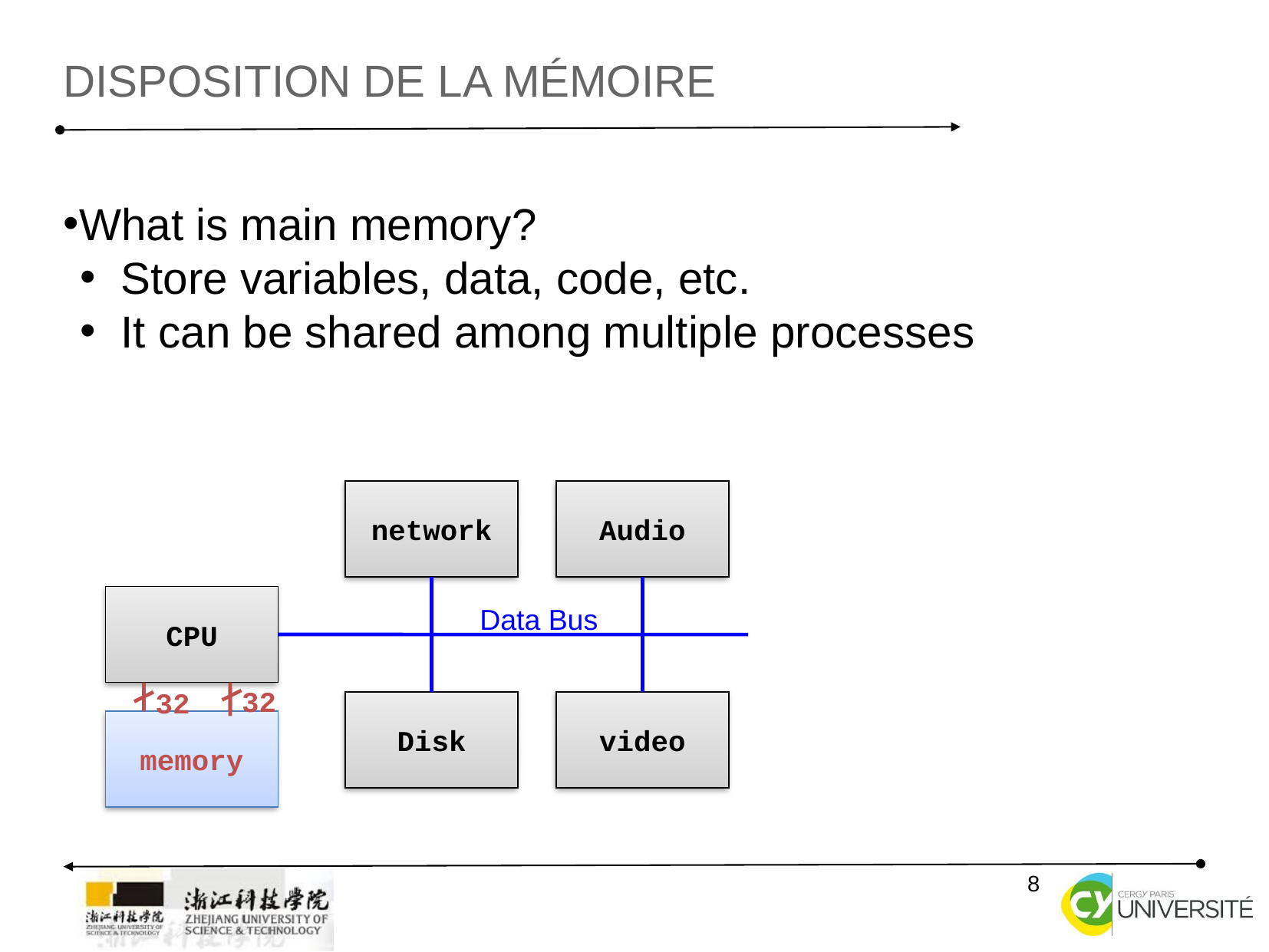

Disposition de la mémoire

What is main memory?
Store variables, data, code, etc.
It can be shared among multiple processes

network
Audio

CPU
Data Bus

32
32

Disk
video
memory